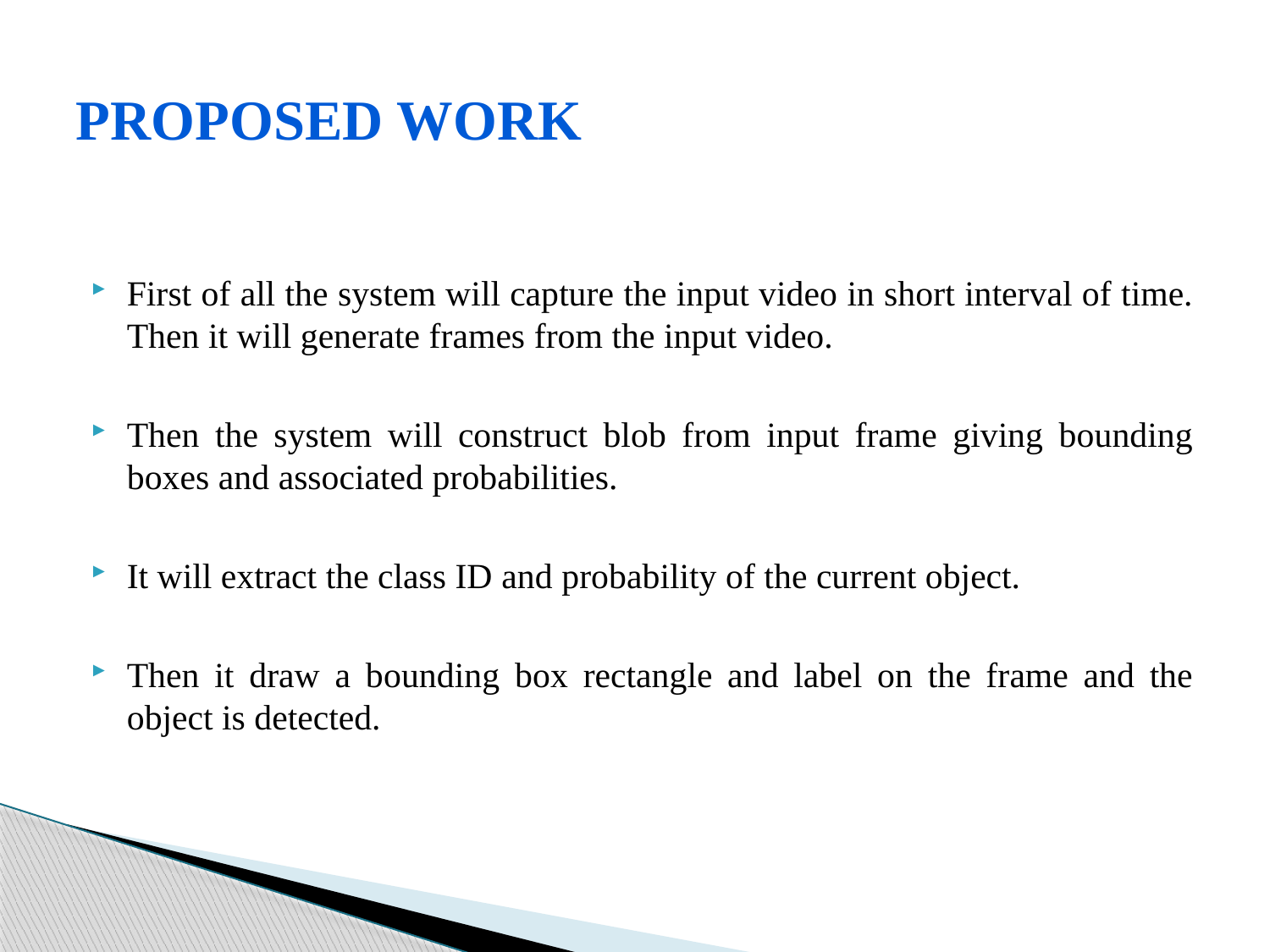

# Proposed Work
First of all the system will capture the input video in short interval of time. Then it will generate frames from the input video.

Then the system will construct blob from input frame giving bounding boxes and associated probabilities.

It will extract the class ID and probability of the current object.

Then it draw a bounding box rectangle and label on the frame and the object is detected.